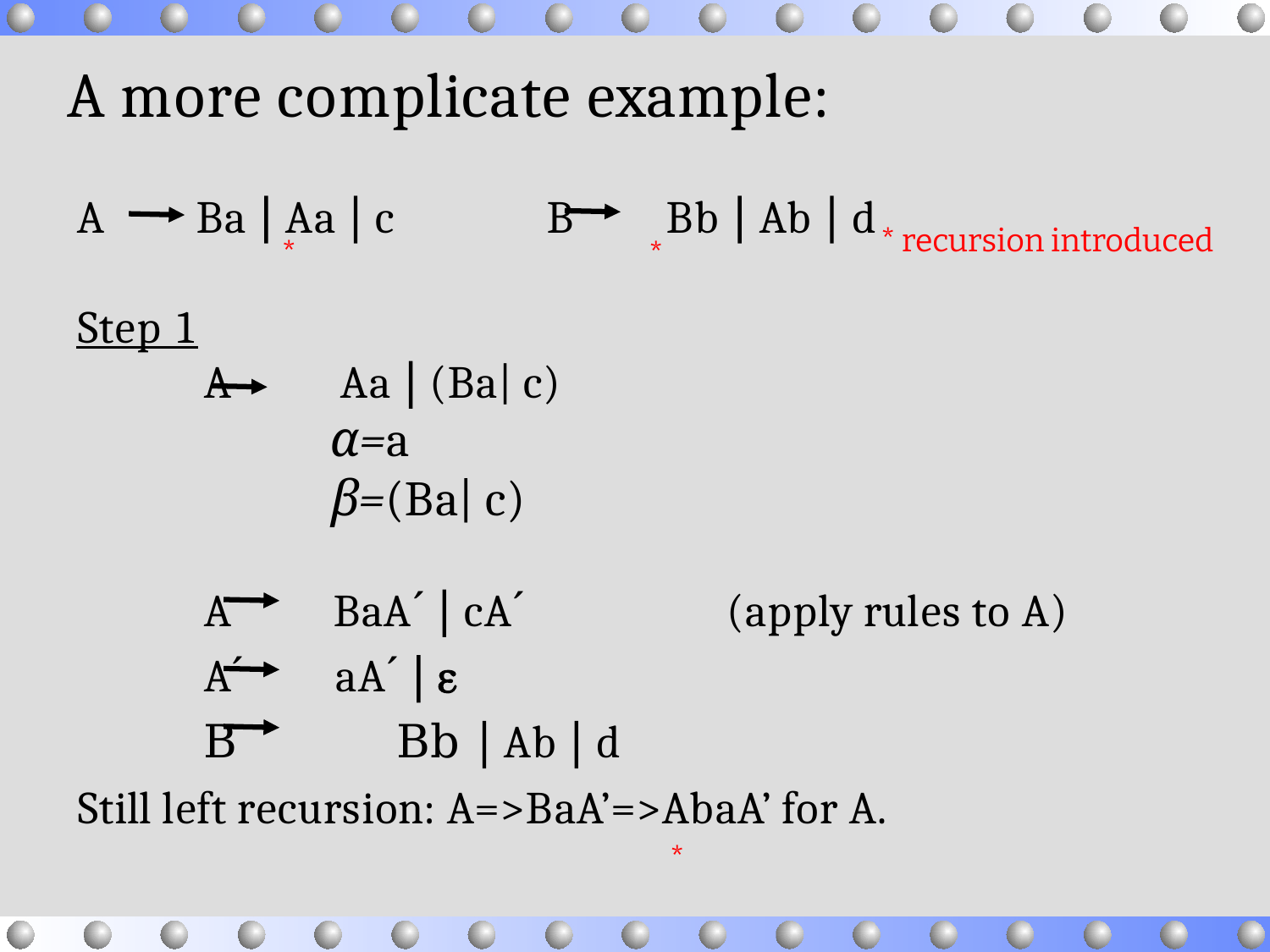

# A more complicate example:
A         Ba | Aa | c               B         Bb | Ab | d

Step 1
	A 	 Aa | (Ba| c)
		α=a
		β=(Ba| c)

	A          BaAˊ | cAˊ                    (apply rules to A)
 	Aˊ         aAˊ | ɛ
	B           Bb | Ab | d
Still left recursion: A=>BaA’=>AbaA’ for A.

* recursion introduced
*
*
*